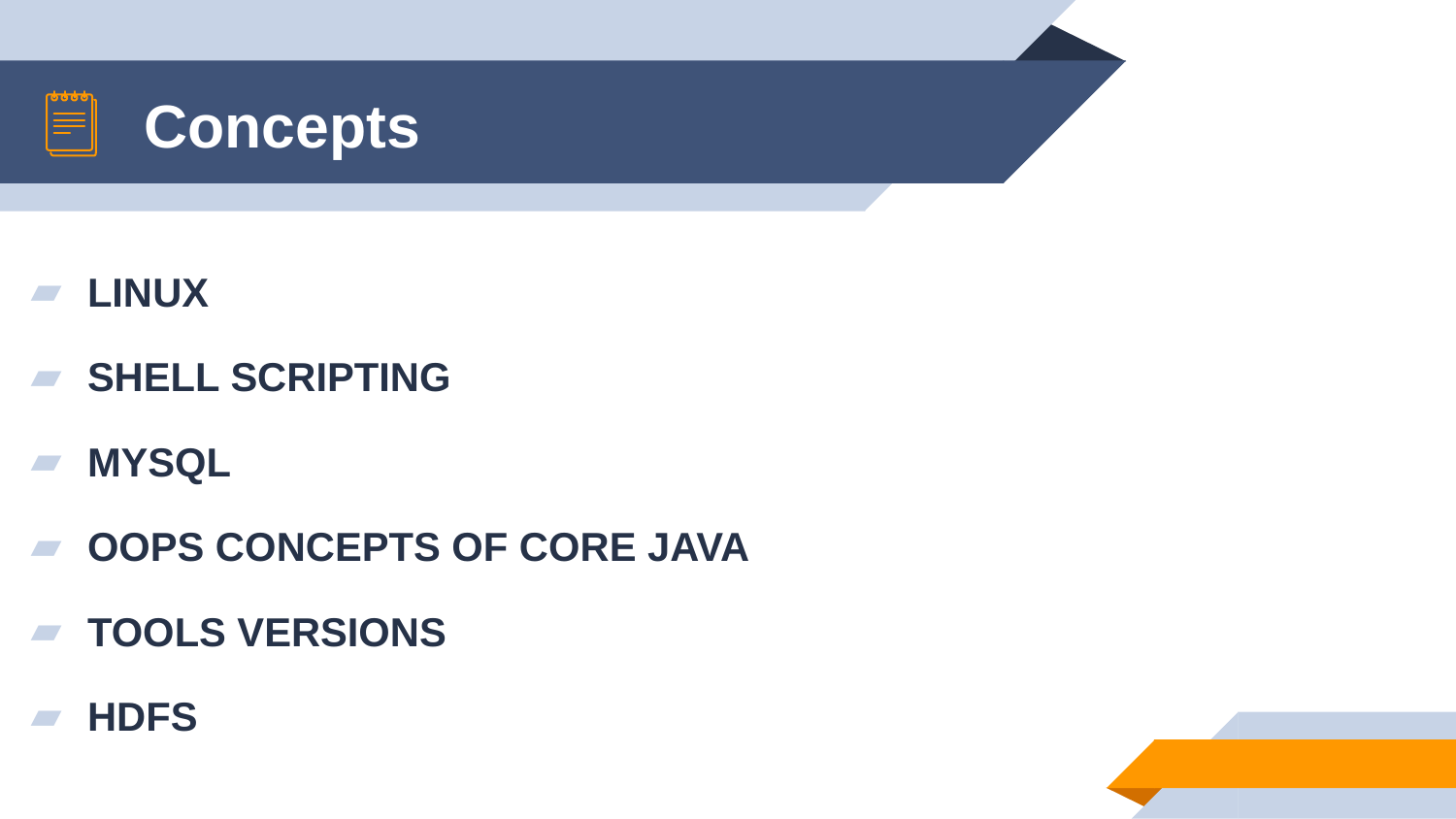

# Concepts

LINUX
SHELL SCRIPTING
MYSQL
OOPS CONCEPTS OF CORE JAVA
TOOLS VERSIONS
HDFS